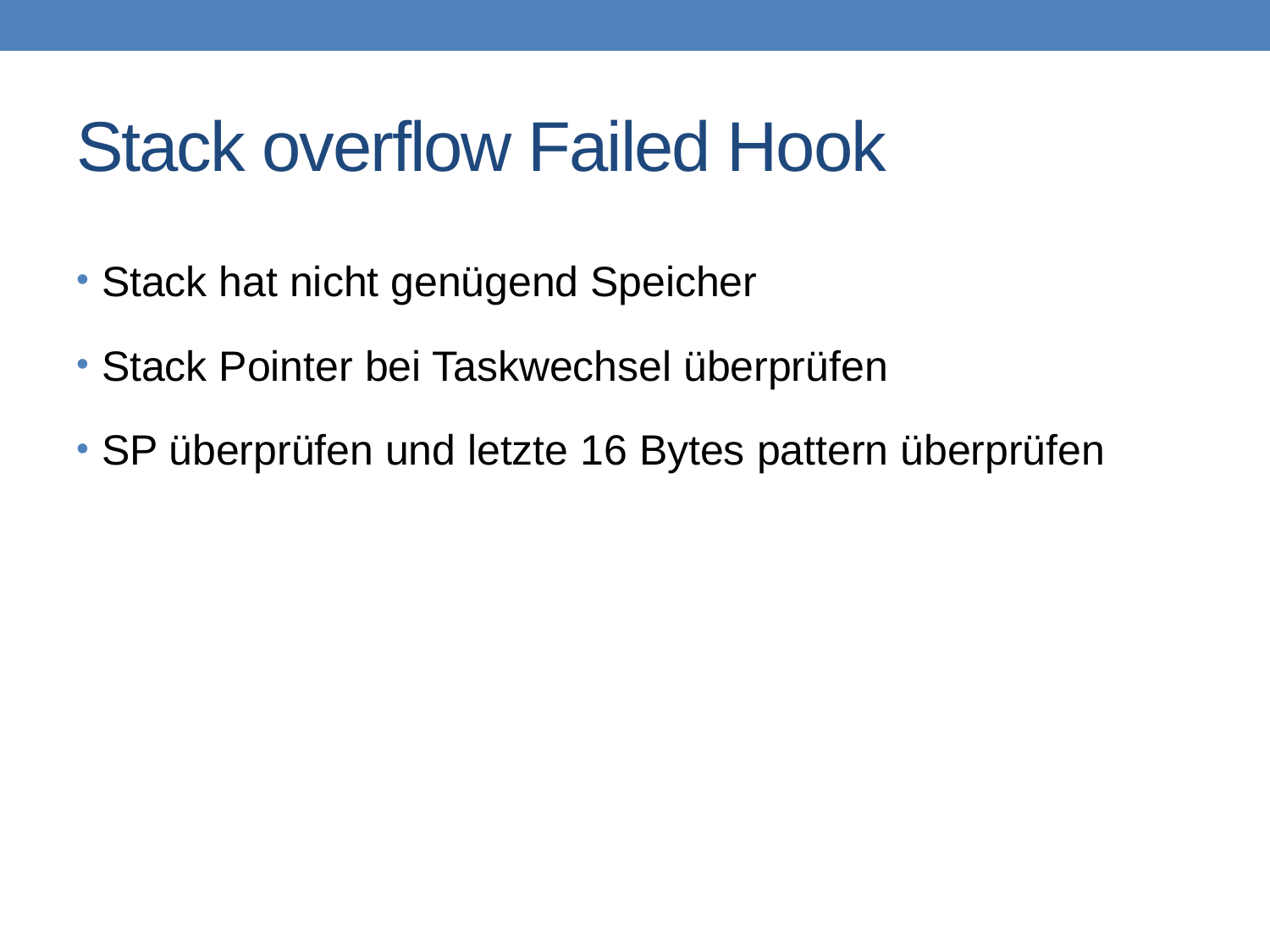

# Stack overflow Failed Hook
Stack hat nicht genügend Speicher
Stack Pointer bei Taskwechsel überprüfen
SP überprüfen und letzte 16 Bytes pattern überprüfen